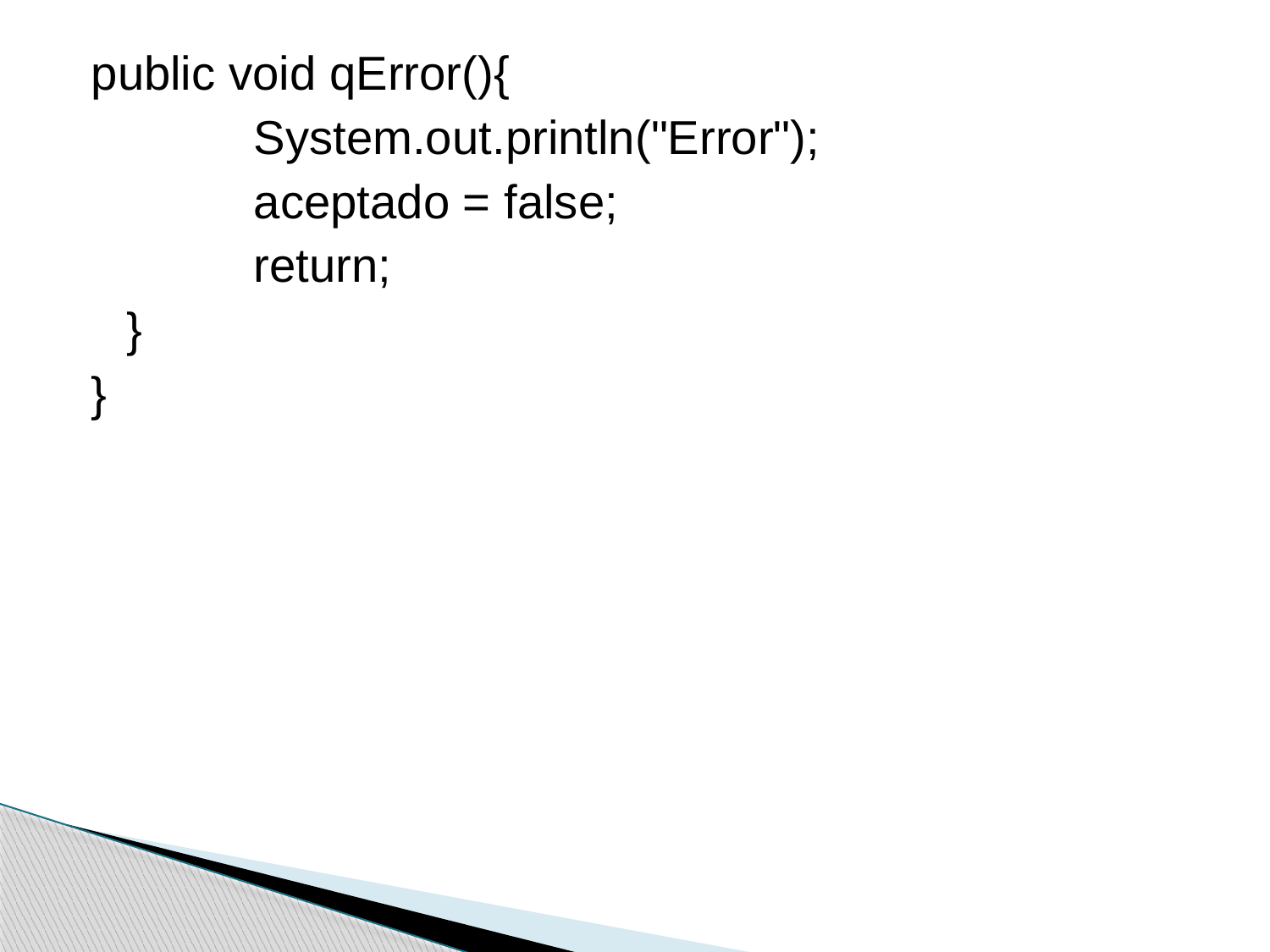

public void qError(){
		System.out.println("Error");
		aceptado = false;
		return;
	}
}